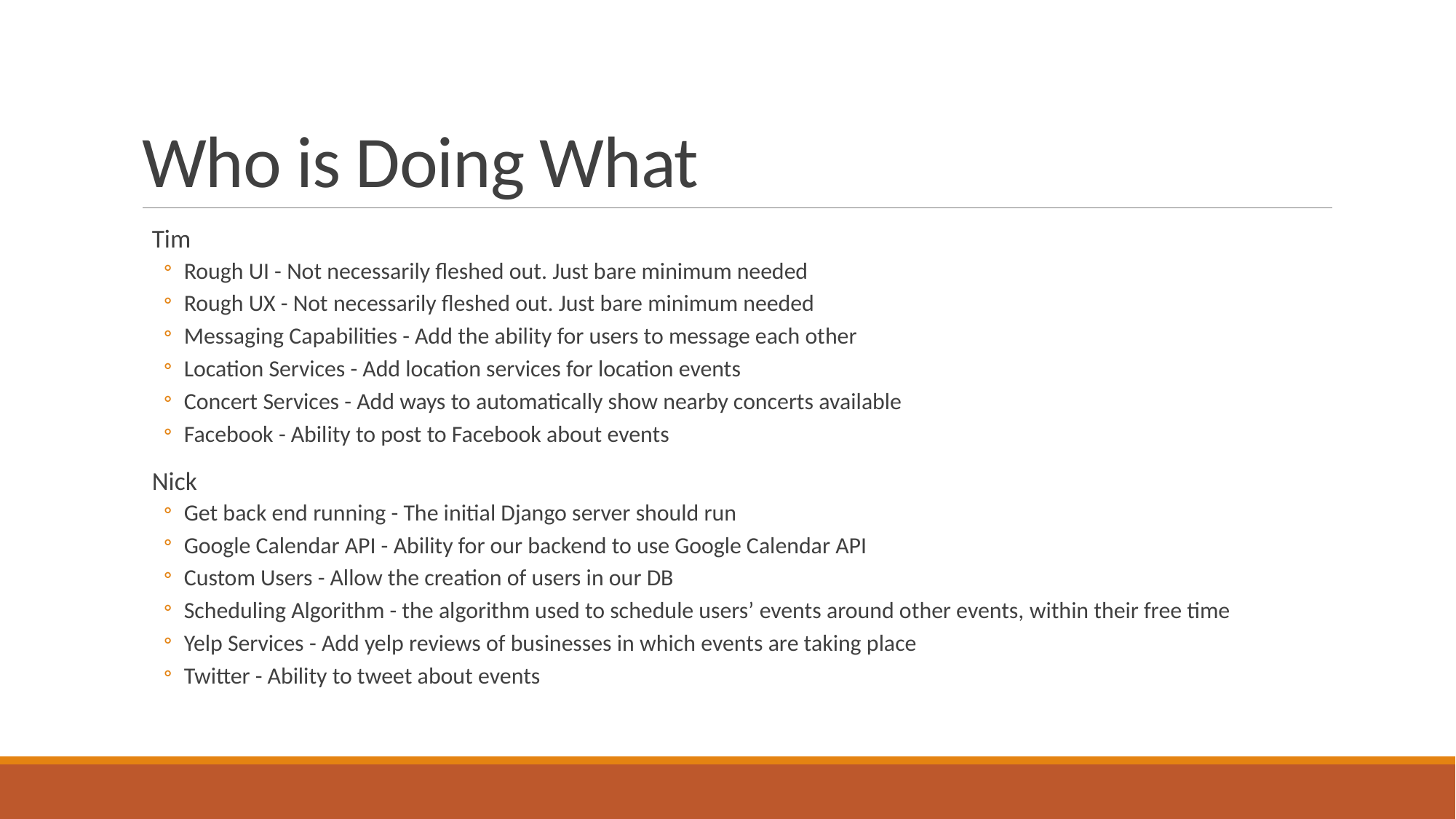

# Who is Doing What
Tim
Rough UI - Not necessarily fleshed out. Just bare minimum needed
Rough UX - Not necessarily fleshed out. Just bare minimum needed
Messaging Capabilities - Add the ability for users to message each other
Location Services - Add location services for location events
Concert Services - Add ways to automatically show nearby concerts available
Facebook - Ability to post to Facebook about events
Nick
Get back end running - The initial Django server should run
Google Calendar API - Ability for our backend to use Google Calendar API
Custom Users - Allow the creation of users in our DB
Scheduling Algorithm - the algorithm used to schedule users’ events around other events, within their free time
Yelp Services - Add yelp reviews of businesses in which events are taking place
Twitter - Ability to tweet about events